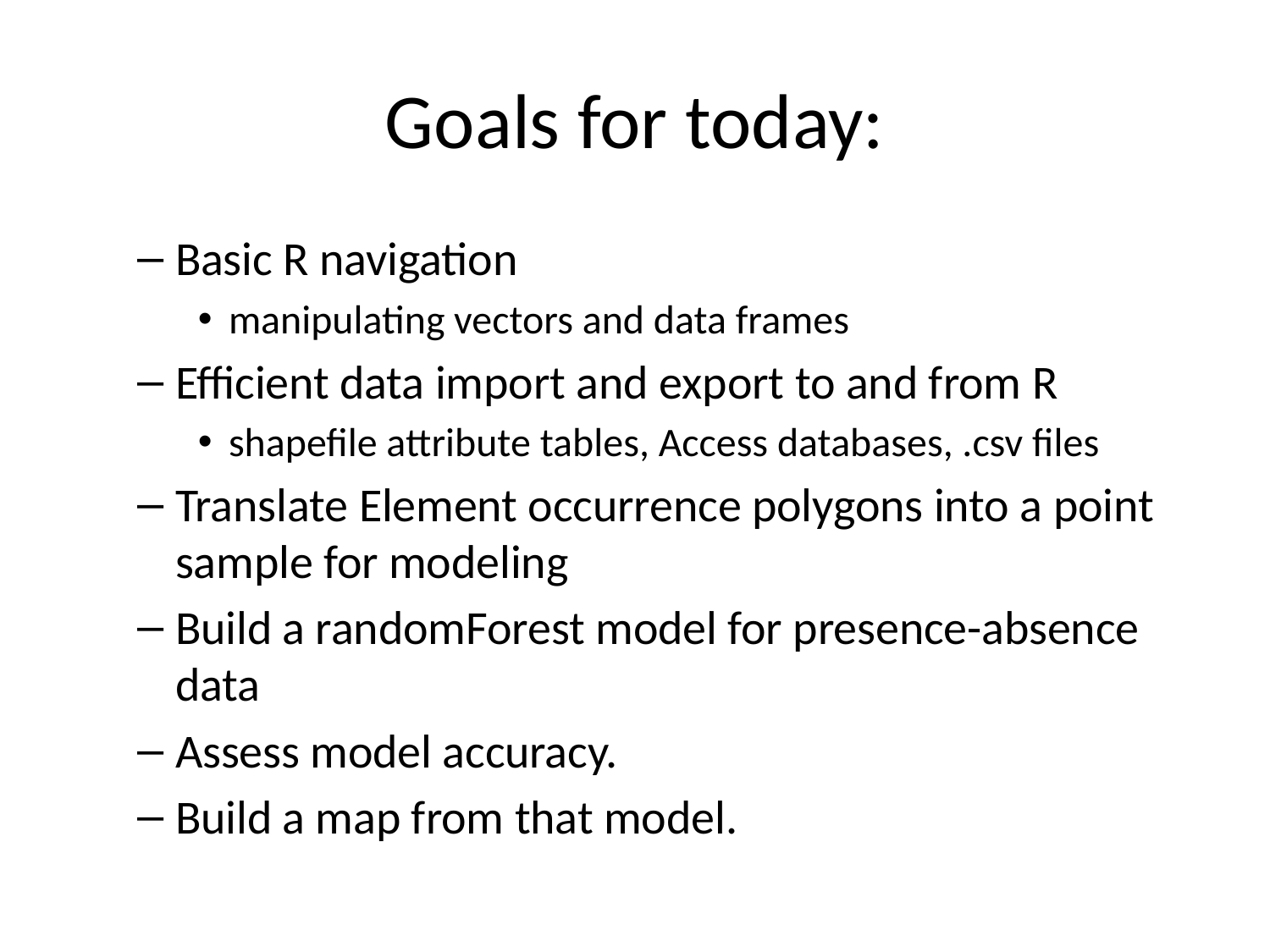

# Goals for today:
Basic R navigation
manipulating vectors and data frames
Efficient data import and export to and from R
shapefile attribute tables, Access databases, .csv files
Translate Element occurrence polygons into a point sample for modeling
Build a randomForest model for presence-absence data
Assess model accuracy.
Build a map from that model.